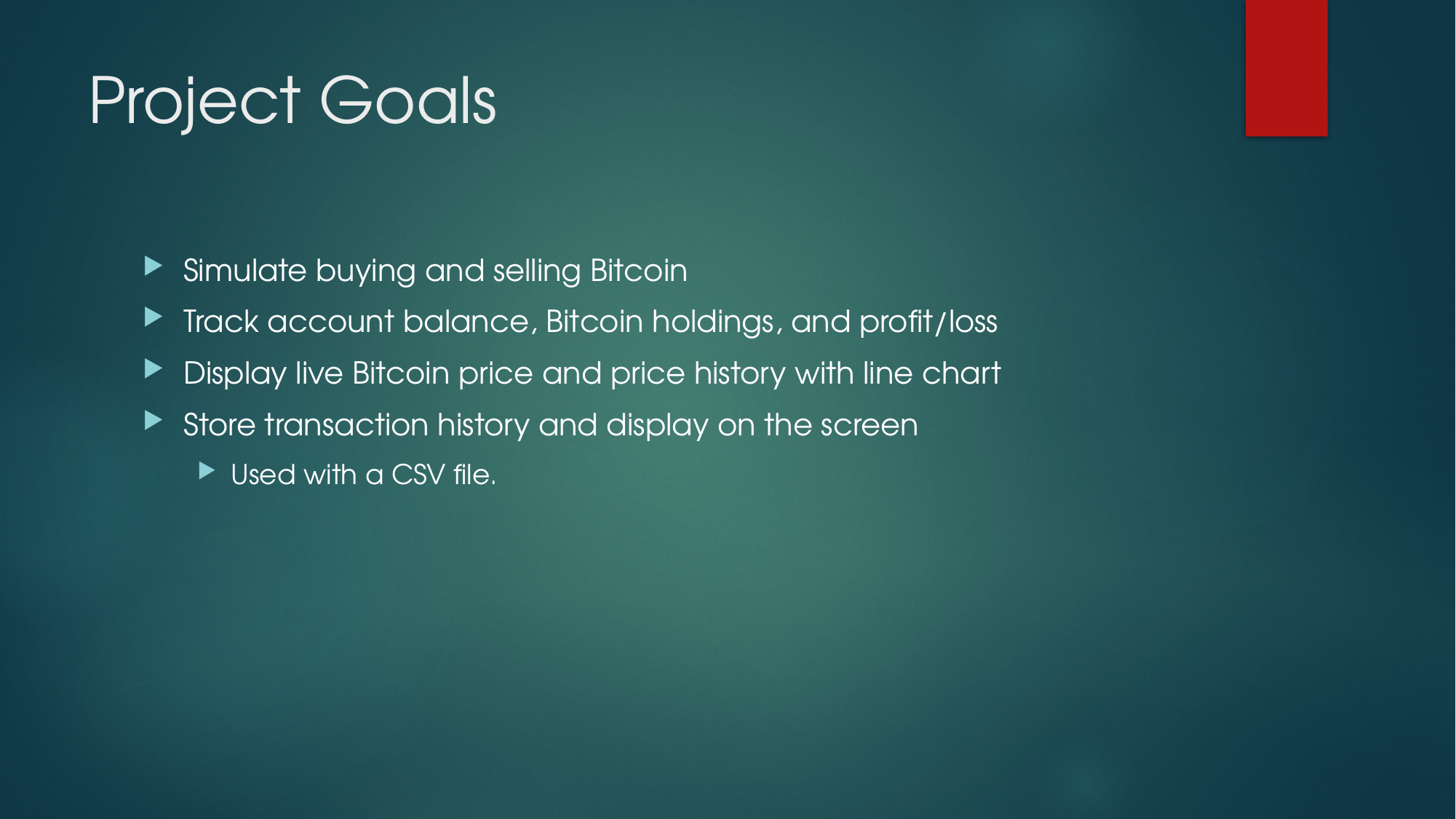

# Project Goals
Simulate buying and selling Bitcoin
Track account balance, Bitcoin holdings, and profit/loss
Display live Bitcoin price and price history with line chart
Store transaction history and display on the screen
Used with a CSV file.